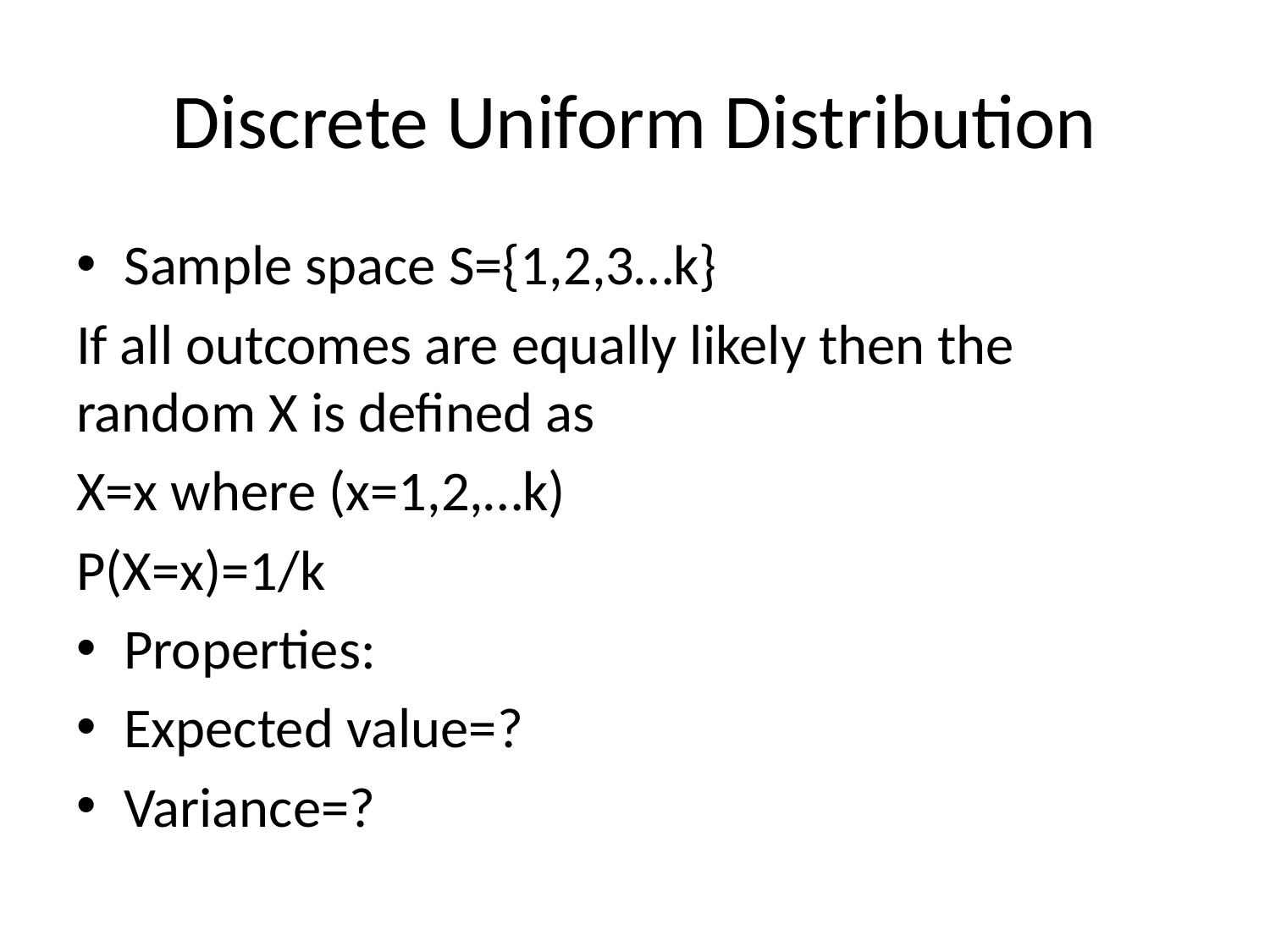

# Discrete Uniform Distribution
Sample space S={1,2,3…k}
If all outcomes are equally likely then the random X is defined as
X=x where (x=1,2,…k)
P(X=x)=1/k
Properties:
Expected value=?
Variance=?